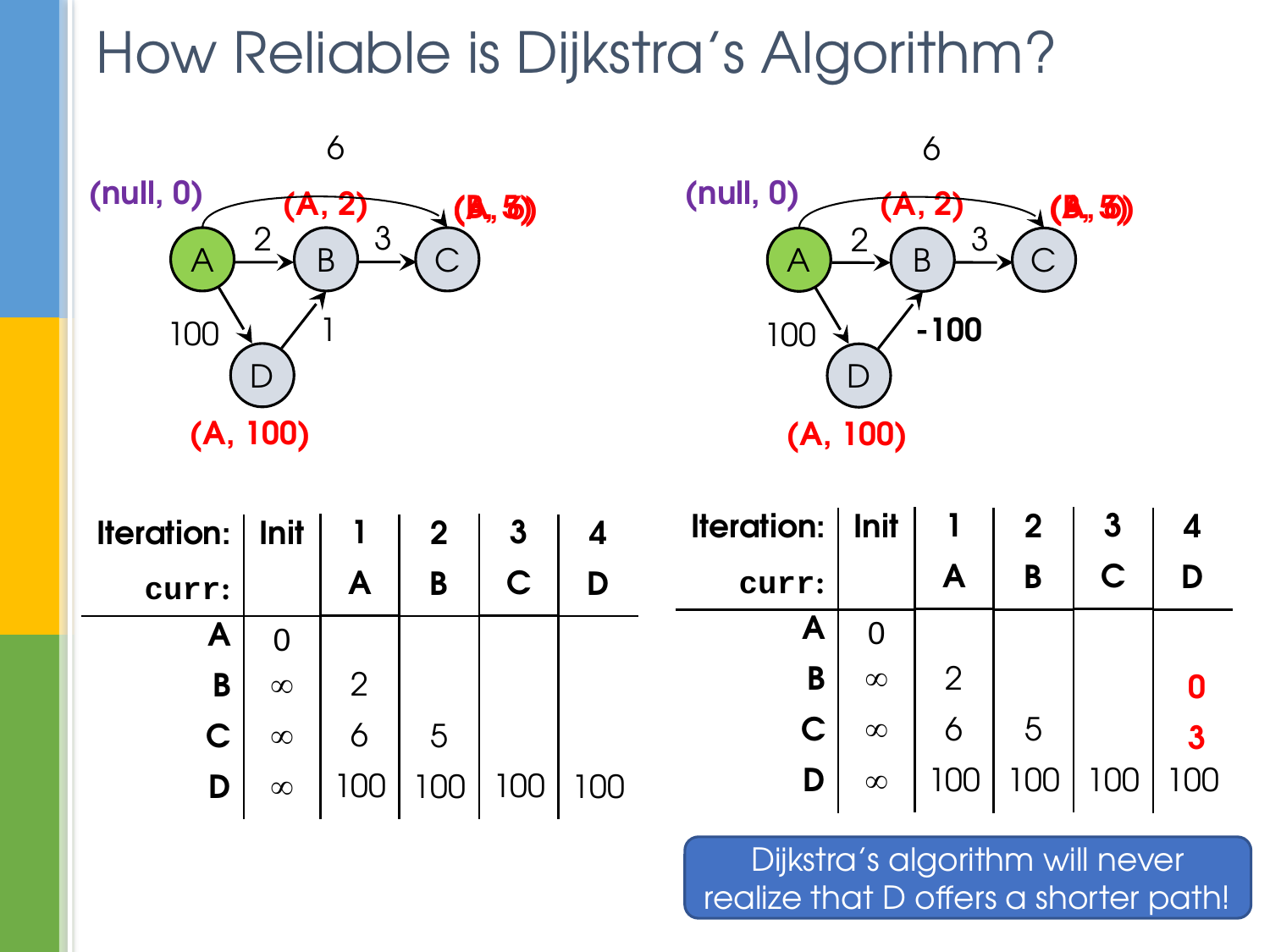

How Reliable is Dijkstra’s Algorithm?
6
6
(null, 0)
(null, 0)
(A, 2)
(A, 2)
(B, 5)
(A, 6)
(B, 5)
(A, 6)
3
3
2
2
A
B
C
A
B
C

1
-100
100
100
D
D
(A, 100)
(A, 100)
| 1 |
| --- |
| A |
|  |
| 2 |
| 6 |
| 100 |
| 3 |
| --- |
| C |
|  |
|  |
|  |
| 100 |
| 4 |
| --- |
| D |
|  |
|  |
|  |
| 100 |
| Iteration: | Init |
| --- | --- |
| curr: |  |
| A | 0 |
| B | ∞ |
| C | ∞ |
| D | ∞ |
| 2 |
| --- |
| B |
|  |
|  |
| 5 |
| 100 |
| 1 |
| --- |
| A |
|  |
| 2 |
| 6 |
| 100 |
| 3 |
| --- |
| C |
|  |
|  |
|  |
| 100 |
| 4 |
| --- |
| D |
|  |
|  |
|  |
| 100 |
| Iteration: | Init |
| --- | --- |
| curr: |  |
| A | 0 |
| B | ∞ |
| C | ∞ |
| D | ∞ |
| 2 |
| --- |
| B |
|  |
|  |
| 5 |
| 100 |
0
3
Dijkstra’s algorithm will never realize that D offers a shorter path!